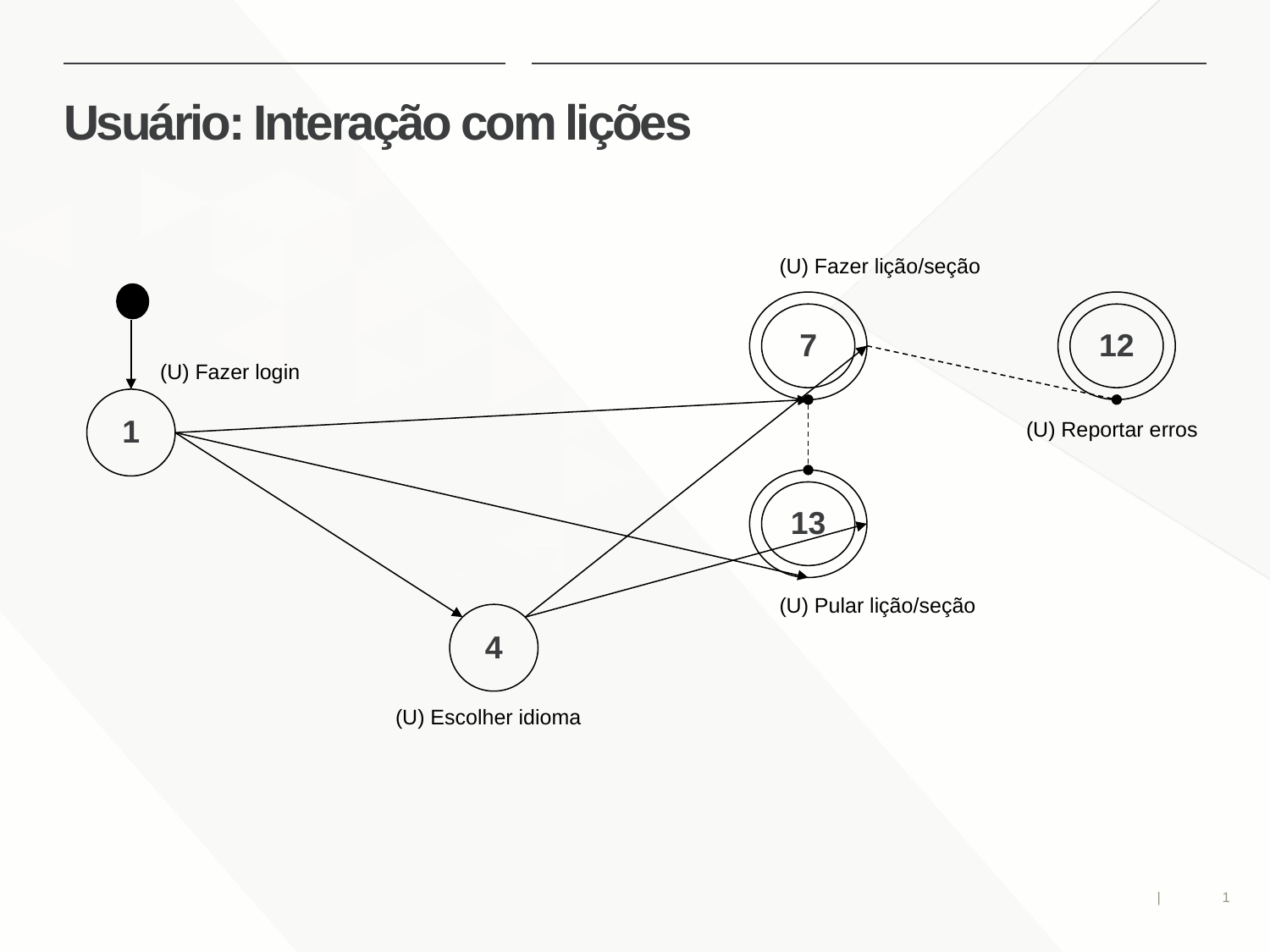

# Usuário: Interação com lições
(U) Fazer lição/seção

12
7
(U) Fazer login
1
(U) Reportar erros
13
(U) Pular lição/seção
4
(U) Escolher idioma